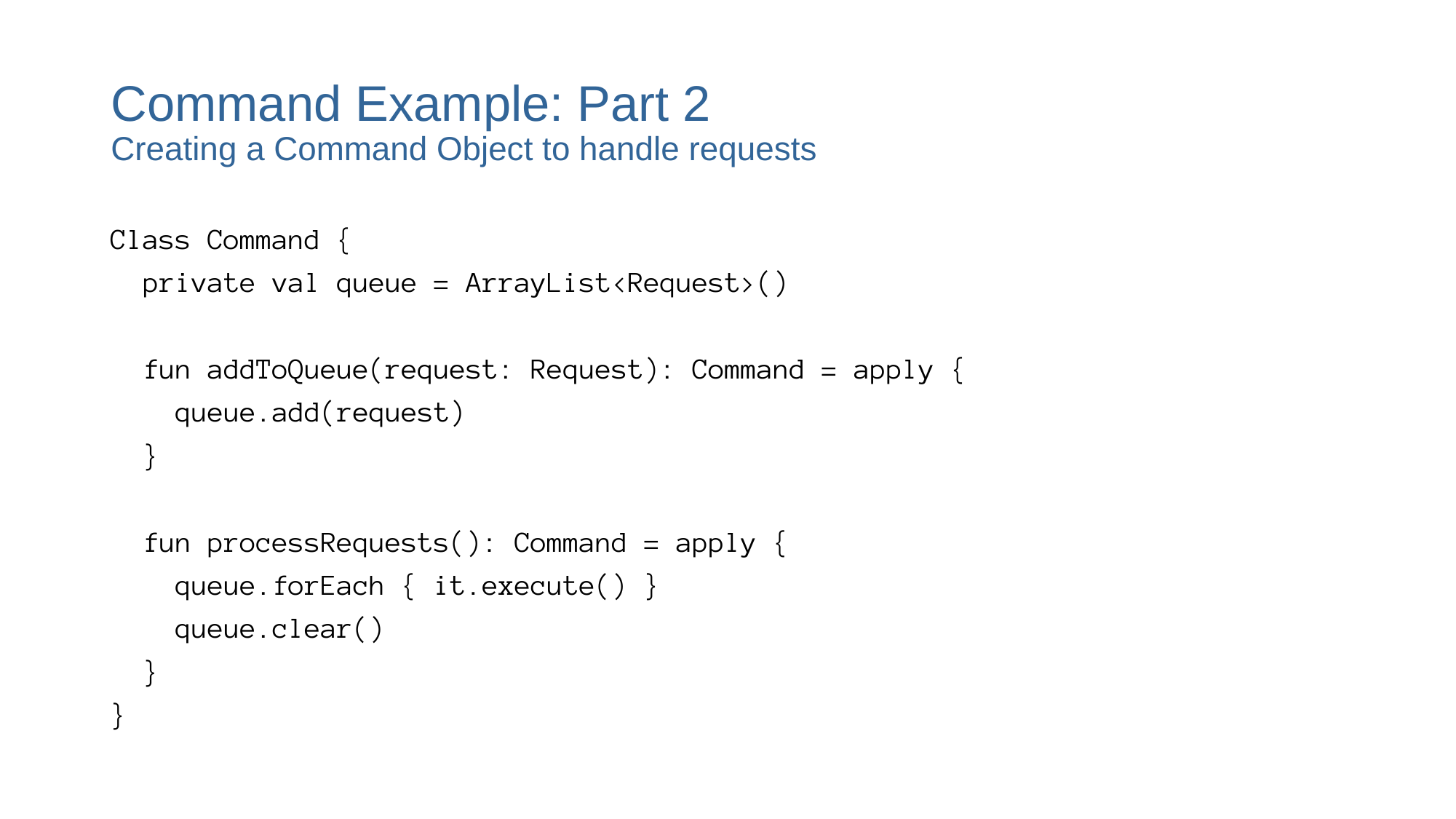

# Command Example: Part 2 Creating a Command Object to handle requests
Class Command {
  private val queue = ArrayList<Request>()

  fun addToQueue(request: Request): Command = apply {
    queue.add(request)
  }

  fun processRequests(): Command = apply {
    queue.forEach { it.execute() }
    queue.clear()
  }
}